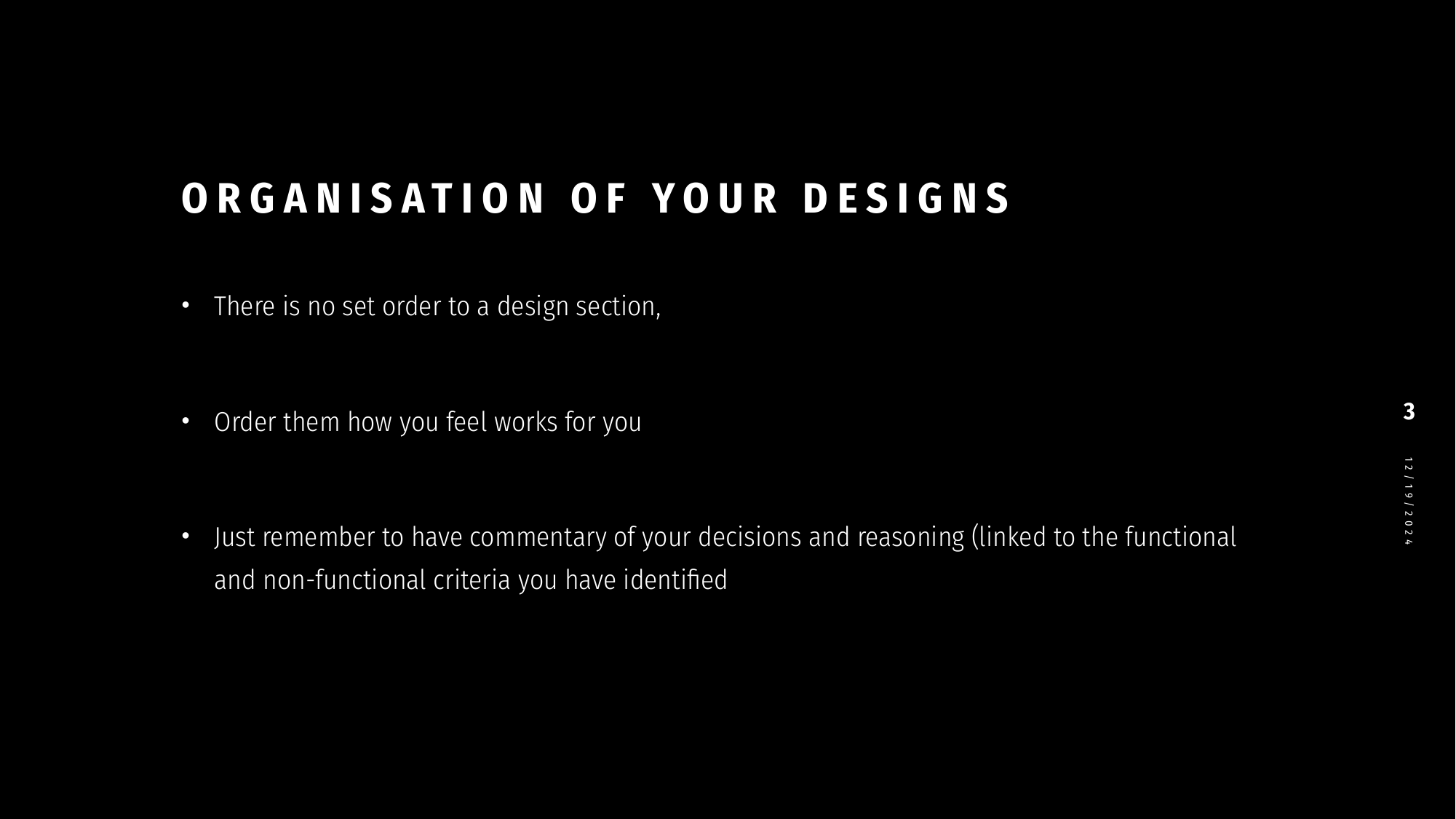

# Organisation of your designs

There is no set order to a design section,

Order them how you feel works for you

Just remember to have commentary of your decisions and reasoning (linked to the functional and non-functional criteria you have identified
3
12/19/2024